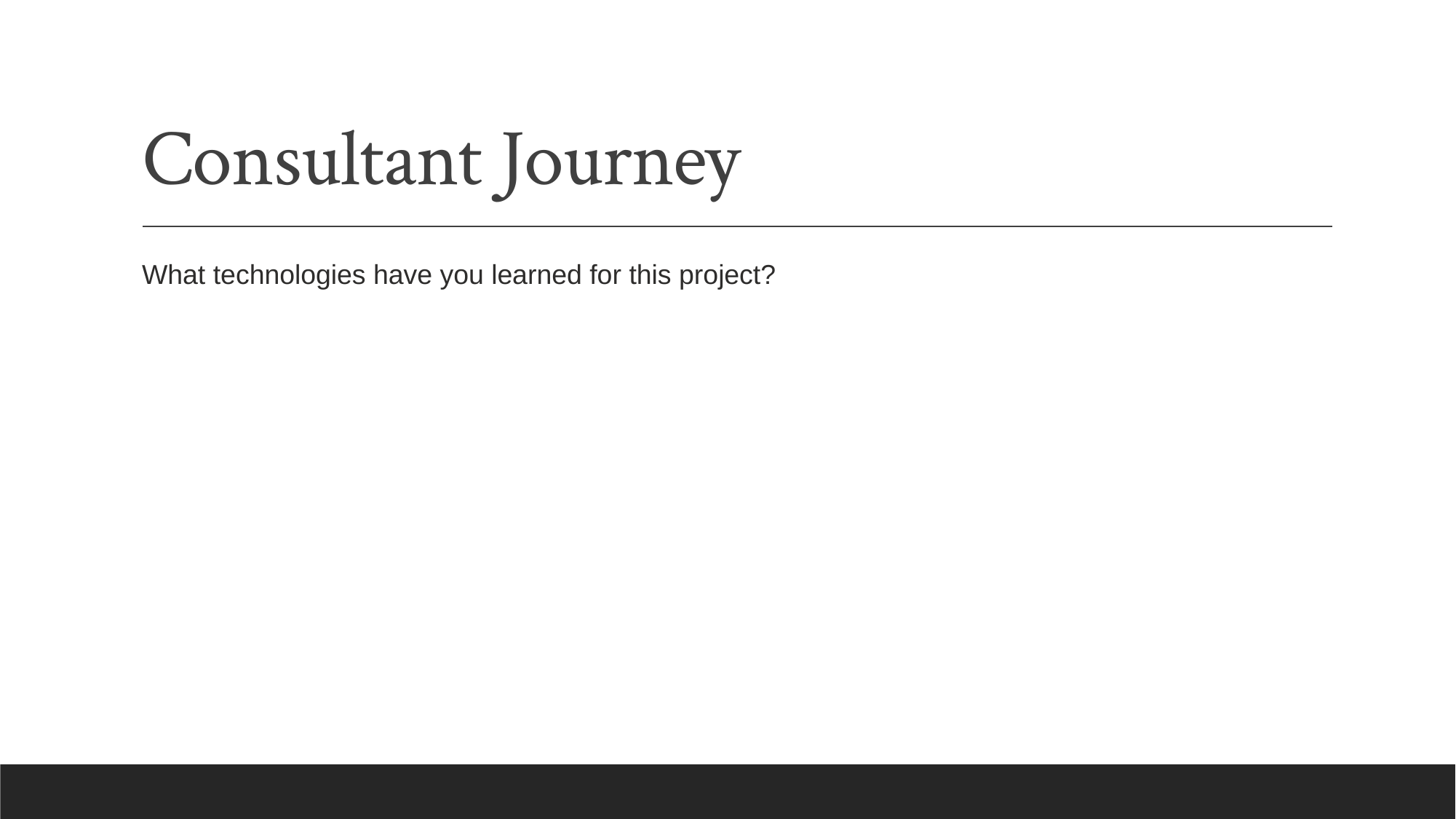

# Consultant Journey
What technologies have you learned for this project?